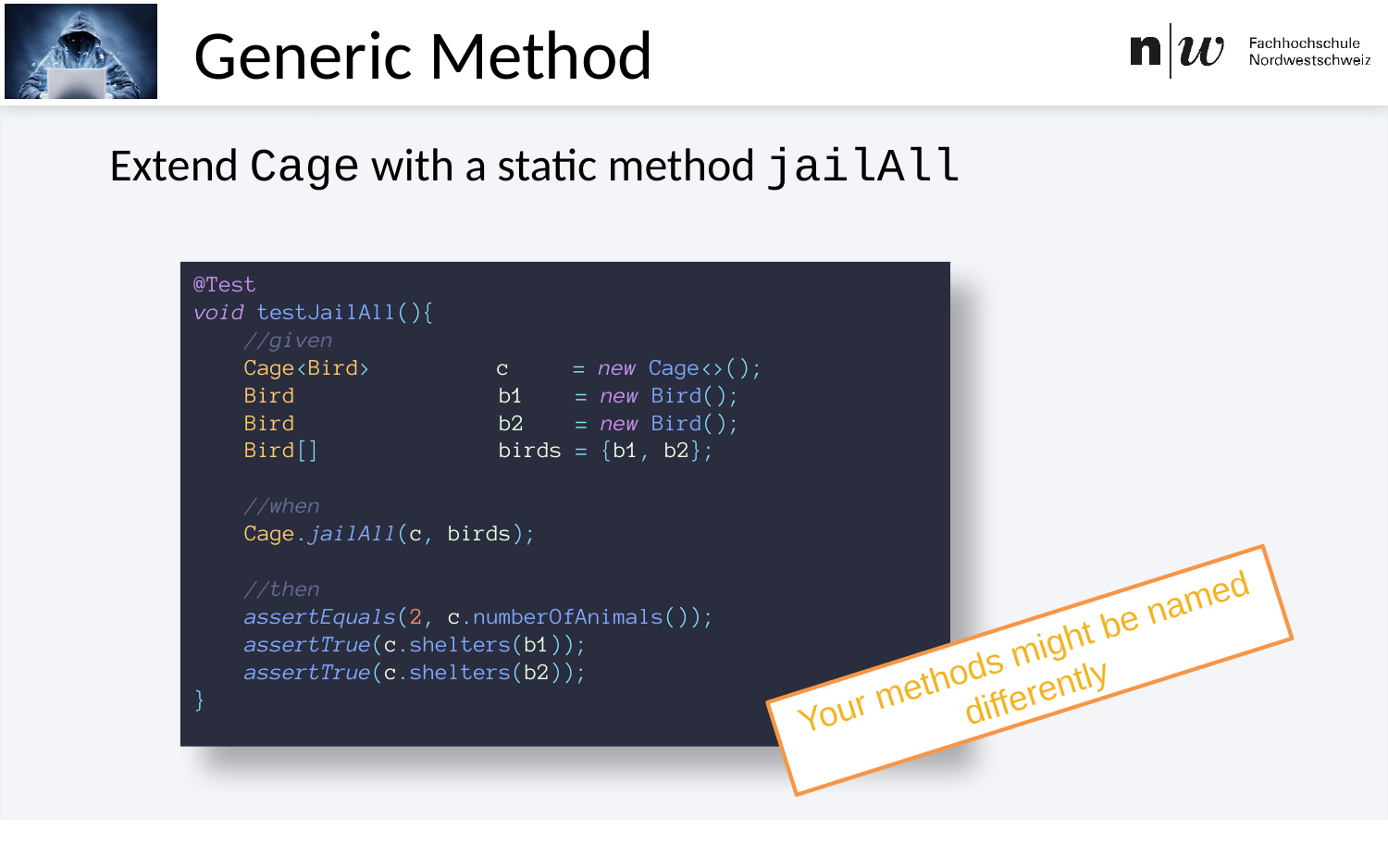

# Generic Method
Extend Cage with a static method jailAll

@Test
void testJailAll(){
    //given
    Cage<Bird> 	  c     = new Cage<>();
    Bird                b1    = new Bird();
    Bird                b2    = new Bird();
    Bird[]              birds = {b1, b2};
    //when
    Cage.jailAll(c, birds);
    //then
    assertEquals(2, c.numberOfAnimals());
    assertTrue(c.shelters(b1));
    assertTrue(c.shelters(b2));
}
Your methods might be named differently